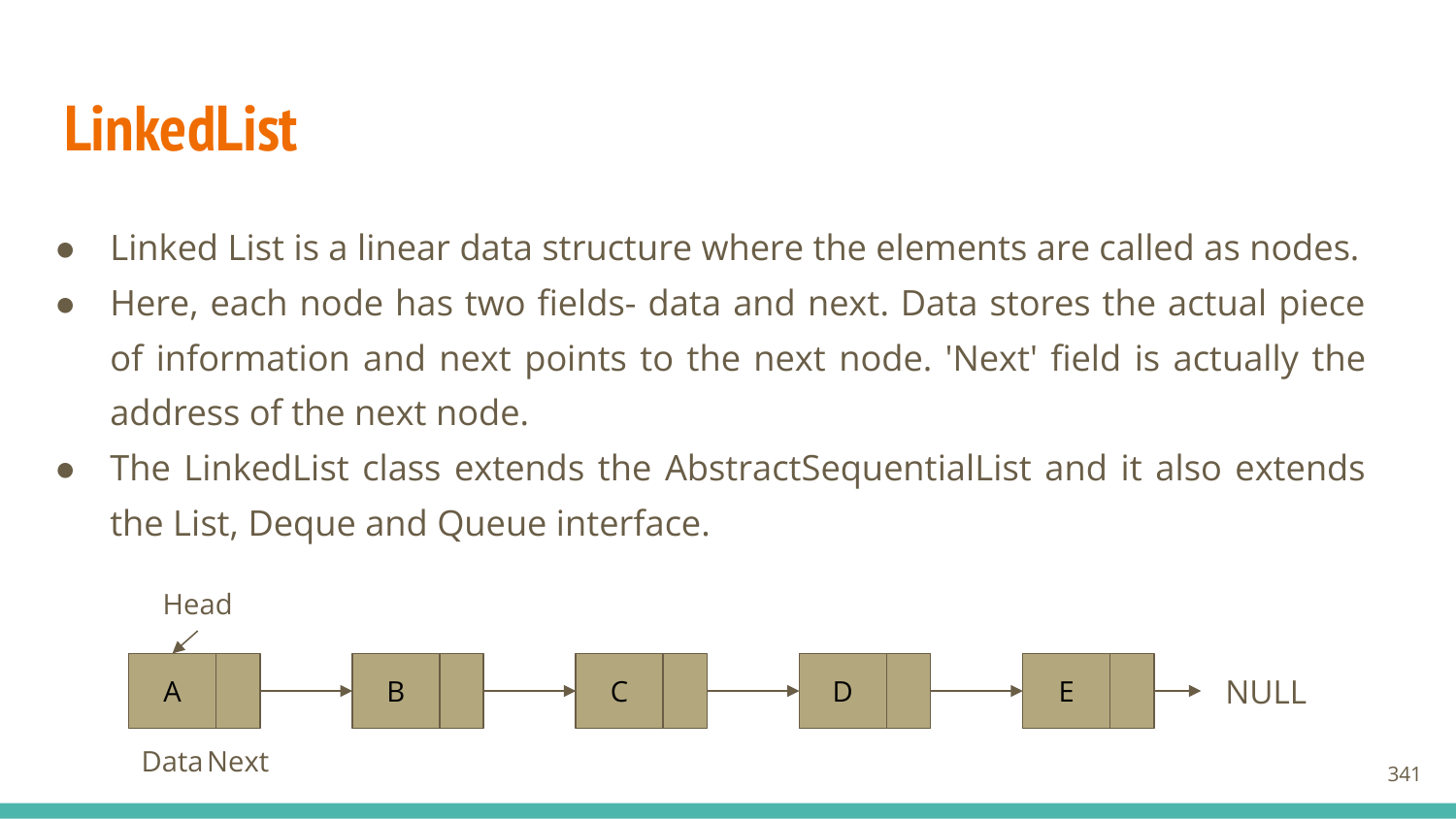

# LinkedList
Linked List is a linear data structure where the elements are called as nodes.
Here, each node has two fields- data and next. Data stores the actual piece of information and next points to the next node. 'Next' field is actually the address of the next node.
The LinkedList class extends the AbstractSequentialList and it also extends the List, Deque and Queue interface.
Head
A

B

C

D

E

NULL
Data
Next
341